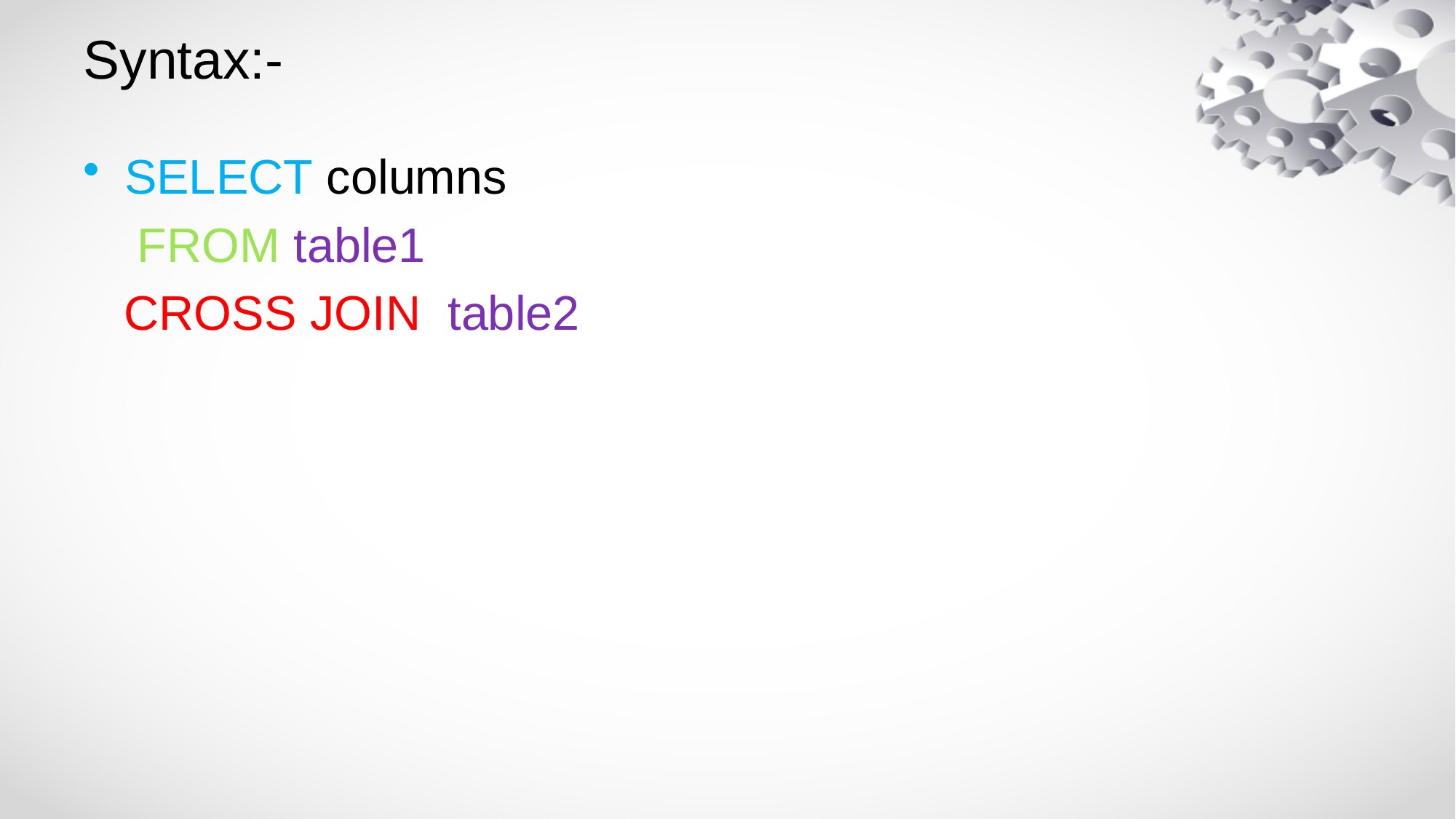

# Syntax:-
SELECT columns
    FROM table1
   CROSS JOIN  table2